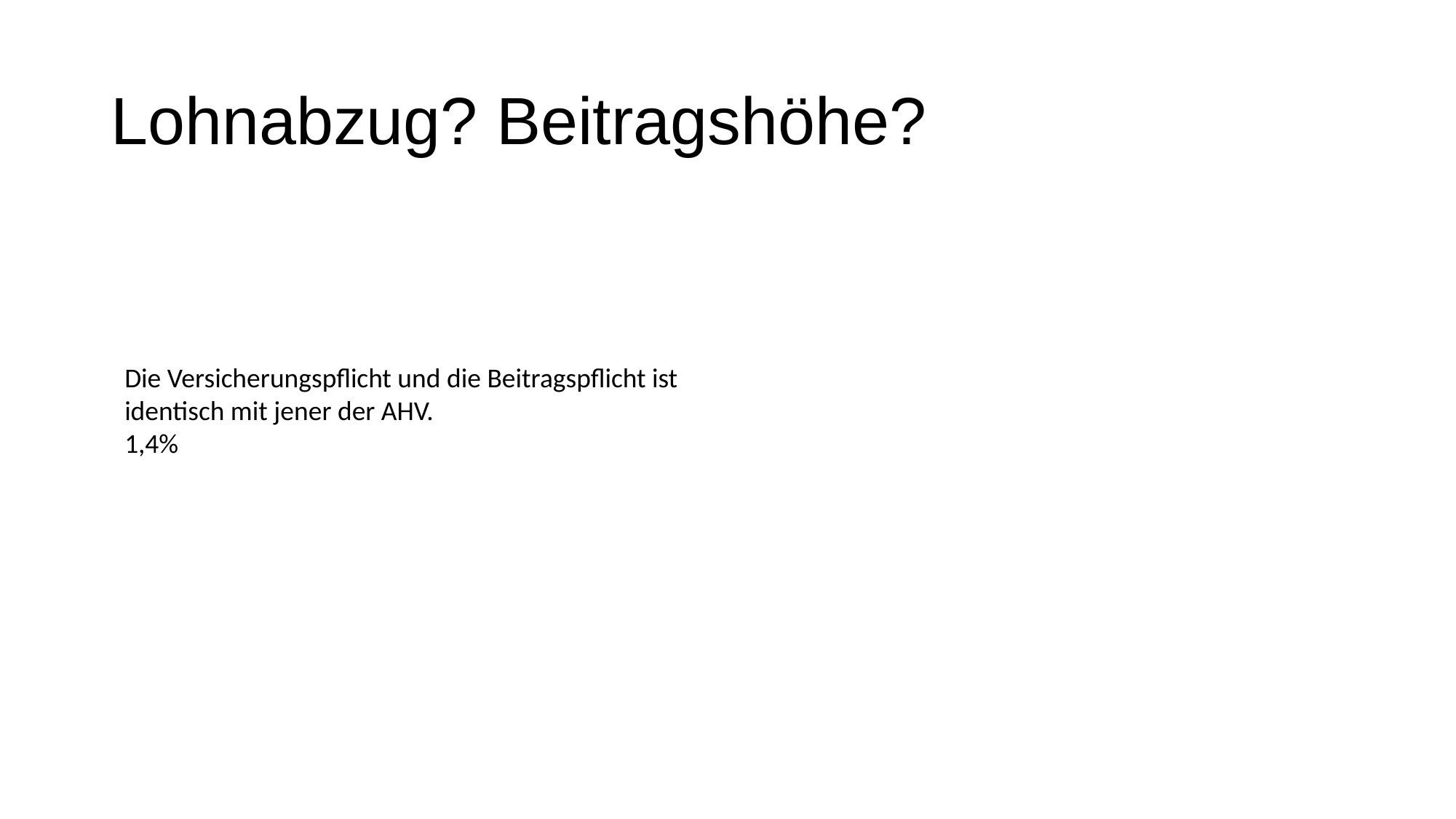

# Lohnabzug? Beitragshöhe?
Die Versicherungspflicht und die Beitragspflicht ist identisch mit jener der AHV.
1,4%